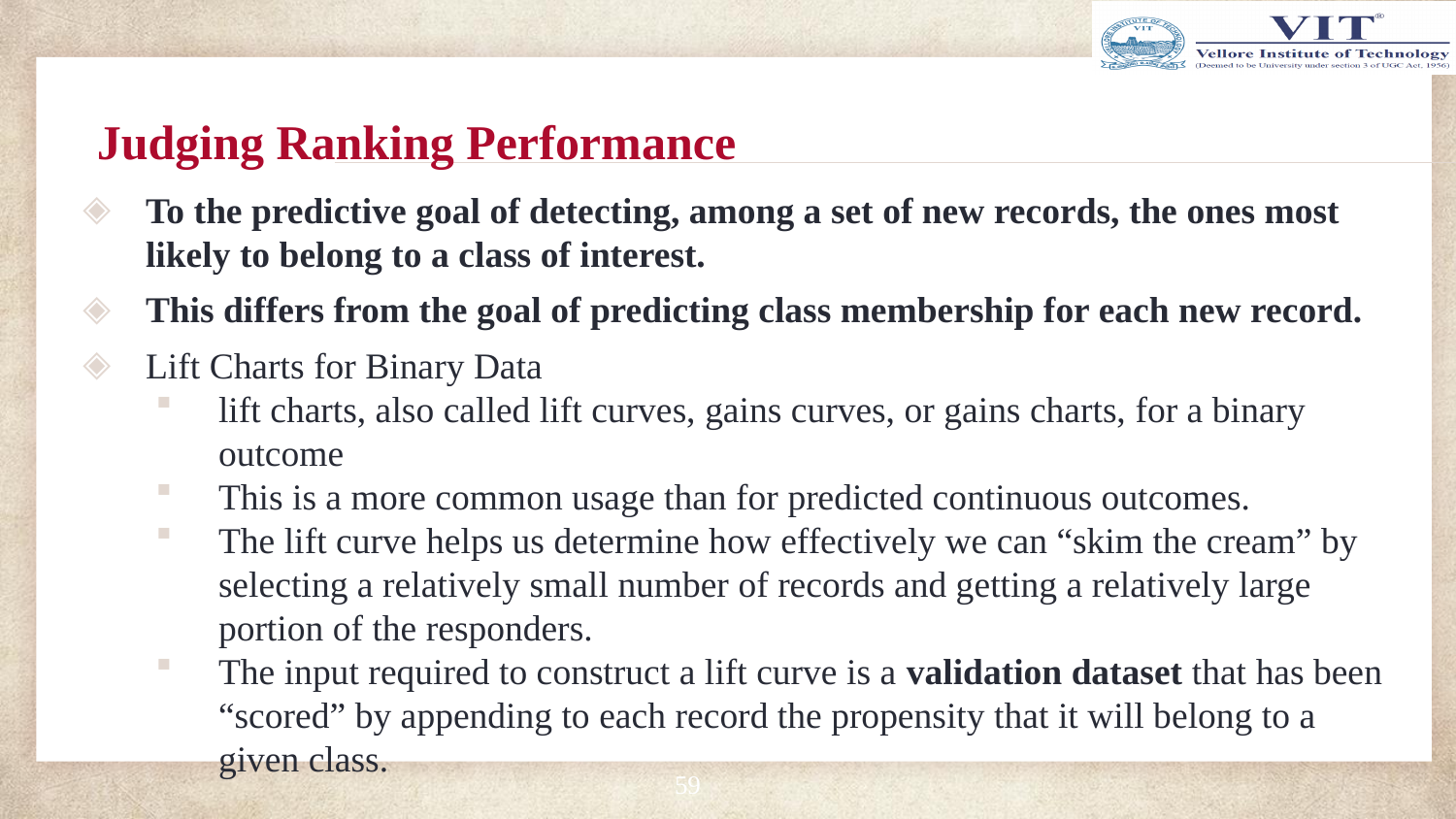

# Judging Ranking Performance
To the predictive goal of detecting, among a set of new records, the ones most likely to belong to a class of interest.
This differs from the goal of predicting class membership for each new record.
Lift Charts for Binary Data
lift charts, also called lift curves, gains curves, or gains charts, for a binary outcome
This is a more common usage than for predicted continuous outcomes.
The lift curve helps us determine how effectively we can “skim the cream” by selecting a relatively small number of records and getting a relatively large portion of the responders.
The input required to construct a lift curve is a validation dataset that has been “scored” by appending to each record the propensity that it will belong to a given class.

59